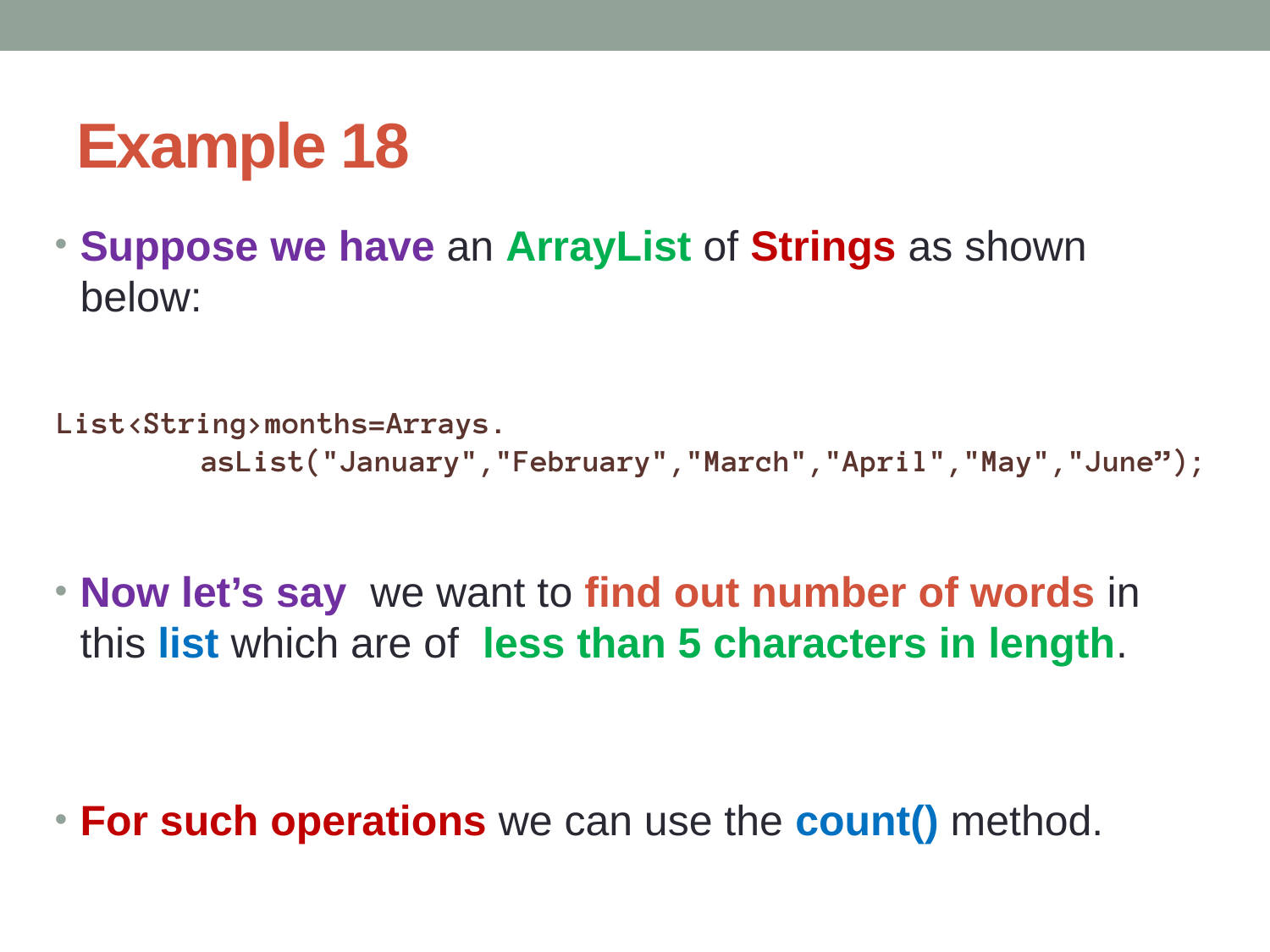

# Example 18
Suppose we have an ArrayList of Strings as shown below:

Now let’s say  we want to find out number of words in this list which are of  less than 5 characters in length.

For such operations we can use the count() method.

 List<String>months=Arrays.
	  asList("January","February","March","April","May","June”);